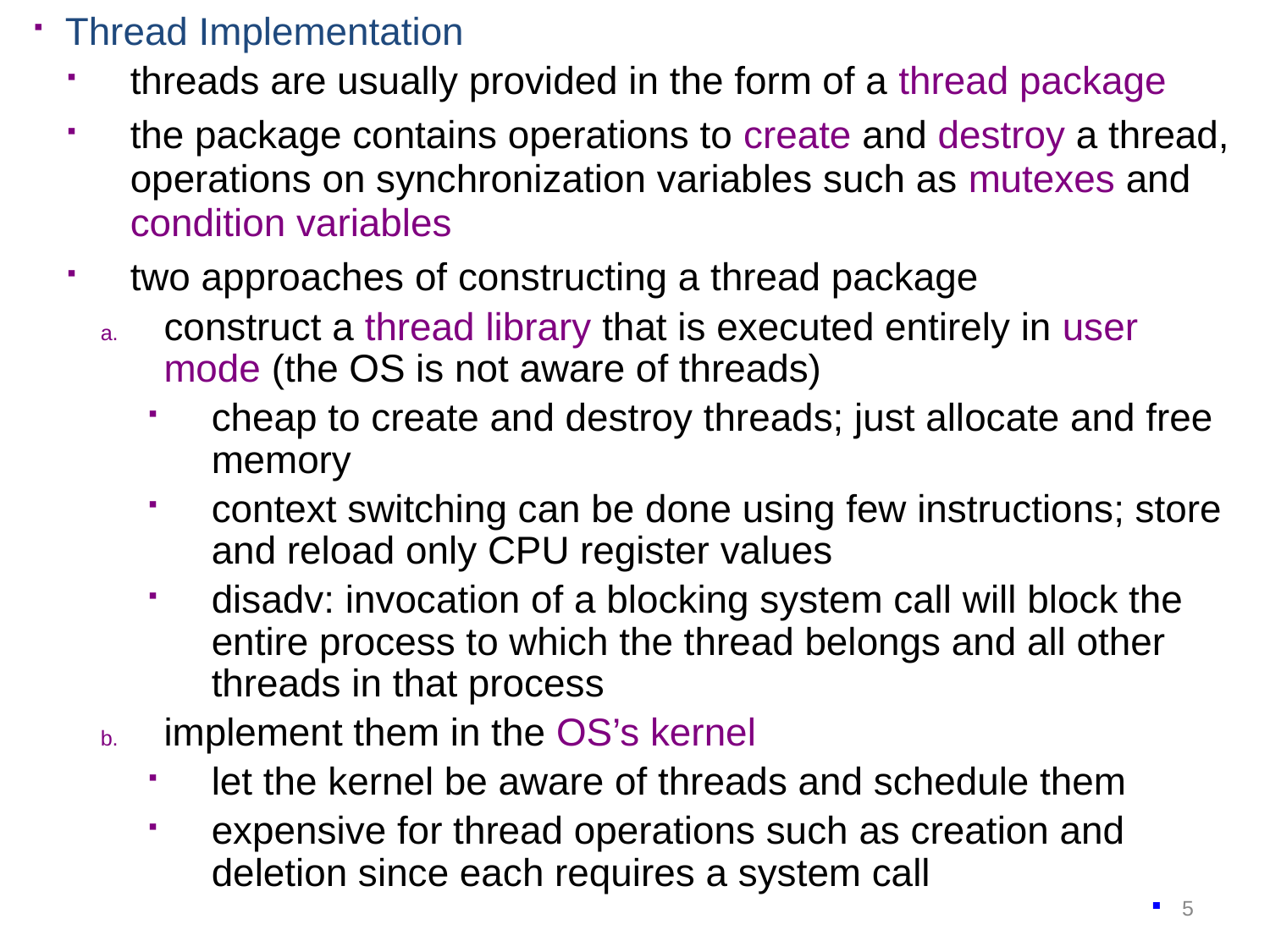

Thread Implementation
threads are usually provided in the form of a thread package
the package contains operations to create and destroy a thread, operations on synchronization variables such as mutexes and condition variables
two approaches of constructing a thread package
construct a thread library that is executed entirely in user mode (the OS is not aware of threads)
cheap to create and destroy threads; just allocate and free memory
context switching can be done using few instructions; store and reload only CPU register values
disadv: invocation of a blocking system call will block the entire process to which the thread belongs and all other threads in that process
implement them in the OS’s kernel
let the kernel be aware of threads and schedule them
expensive for thread operations such as creation and deletion since each requires a system call
5